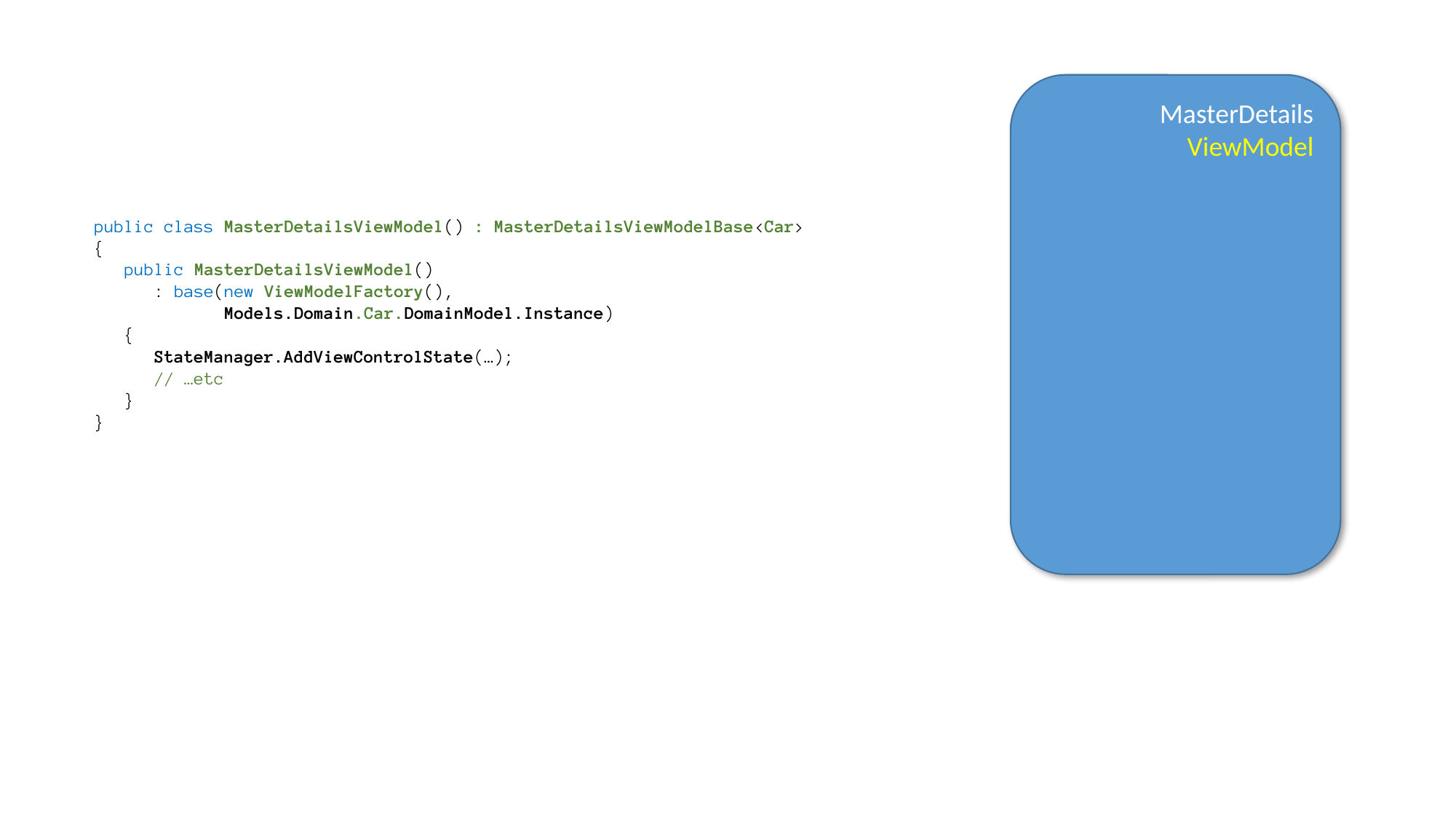

MasterDetails
ViewModel
public class MasterDetailsViewModel() : MasterDetailsViewModelBase<Car>
{
   public MasterDetailsViewModel()
      : base(new ViewModelFactory(),
             Models.Domain.Car.DomainModel.Instance)
   {
      StateManager.AddViewControlState(…);
      // …etc
   }
}